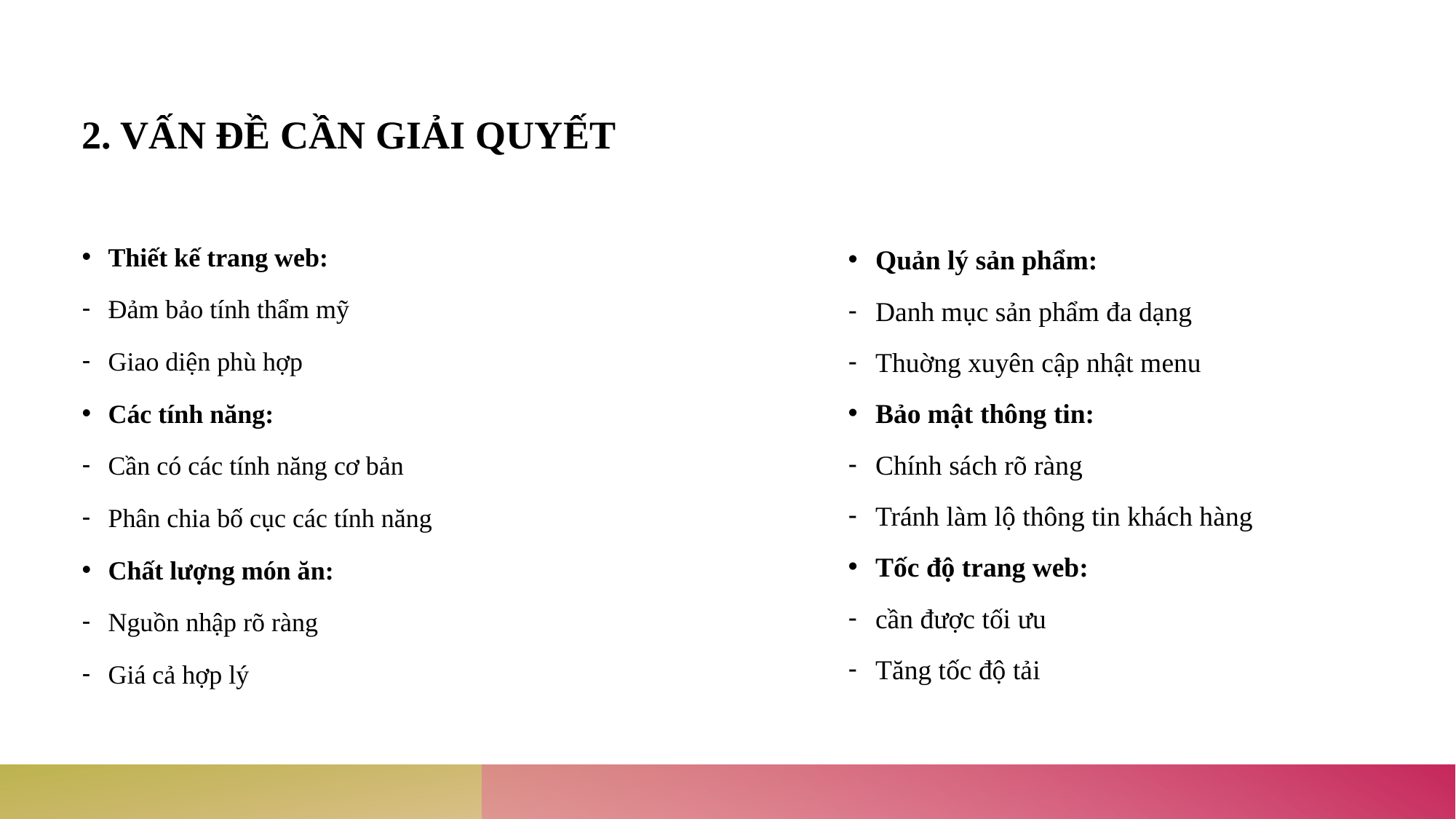

# 2. vấn đề cần giải quyết
Thiết kế trang web:
Đảm bảo tính thẩm mỹ
Giao diện phù hợp
Các tính năng:
Cần có các tính năng cơ bản
Phân chia bố cục các tính năng
Chất lượng món ăn:
Nguồn nhập rõ ràng
Giá cả hợp lý

Quản lý sản phẩm:
Danh mục sản phẩm đa dạng
Thuờng xuyên cập nhật menu
Bảo mật thông tin:
Chính sách rõ ràng
Tránh làm lộ thông tin khách hàng
Tốc độ trang web:
cần được tối ưu
Tăng tốc độ tải